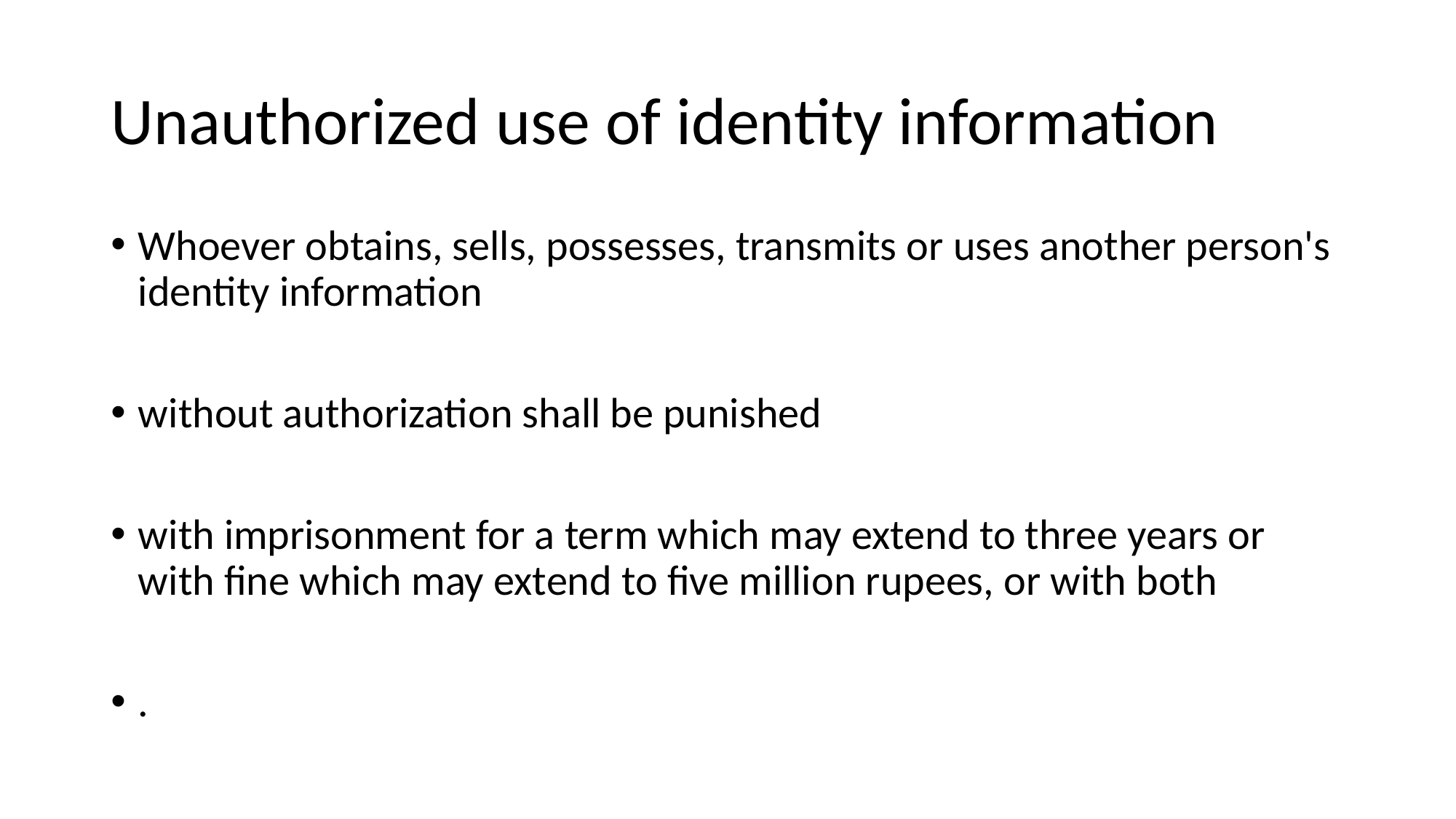

# Unauthorized use of identity information
Whoever obtains, sells, possesses, transmits or uses another person's identity information

without authorization shall be punished

with imprisonment for a term which may extend to three years or with fine which may extend to five million rupees, or with both

.